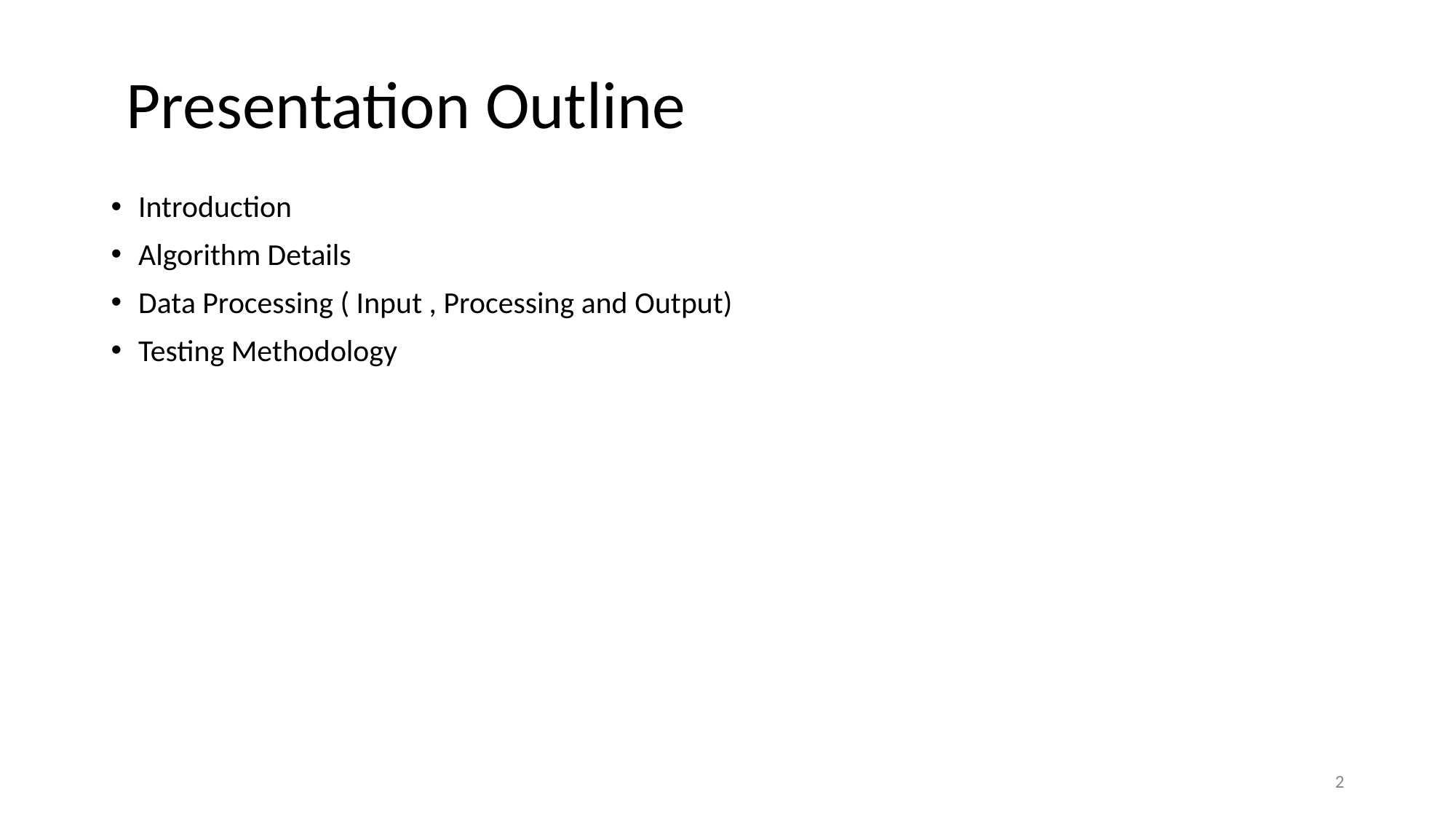

# Presentation Outline
Introduction
Algorithm Details
Data Processing ( Input , Processing and Output)
Testing Methodology

2